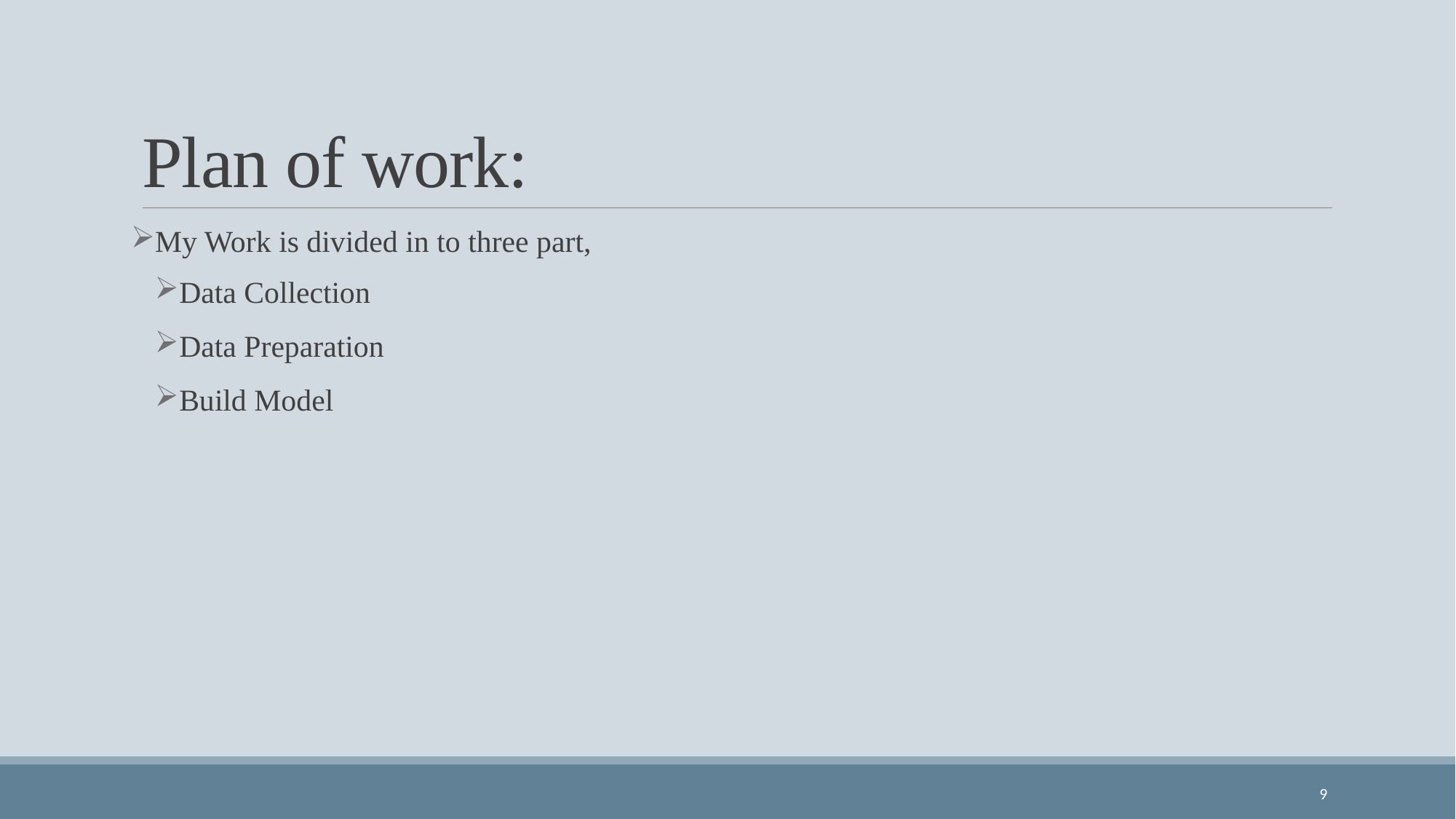

# Plan of work:
My Work is divided in to three part,
Data Collection
Data Preparation
Build Model
9